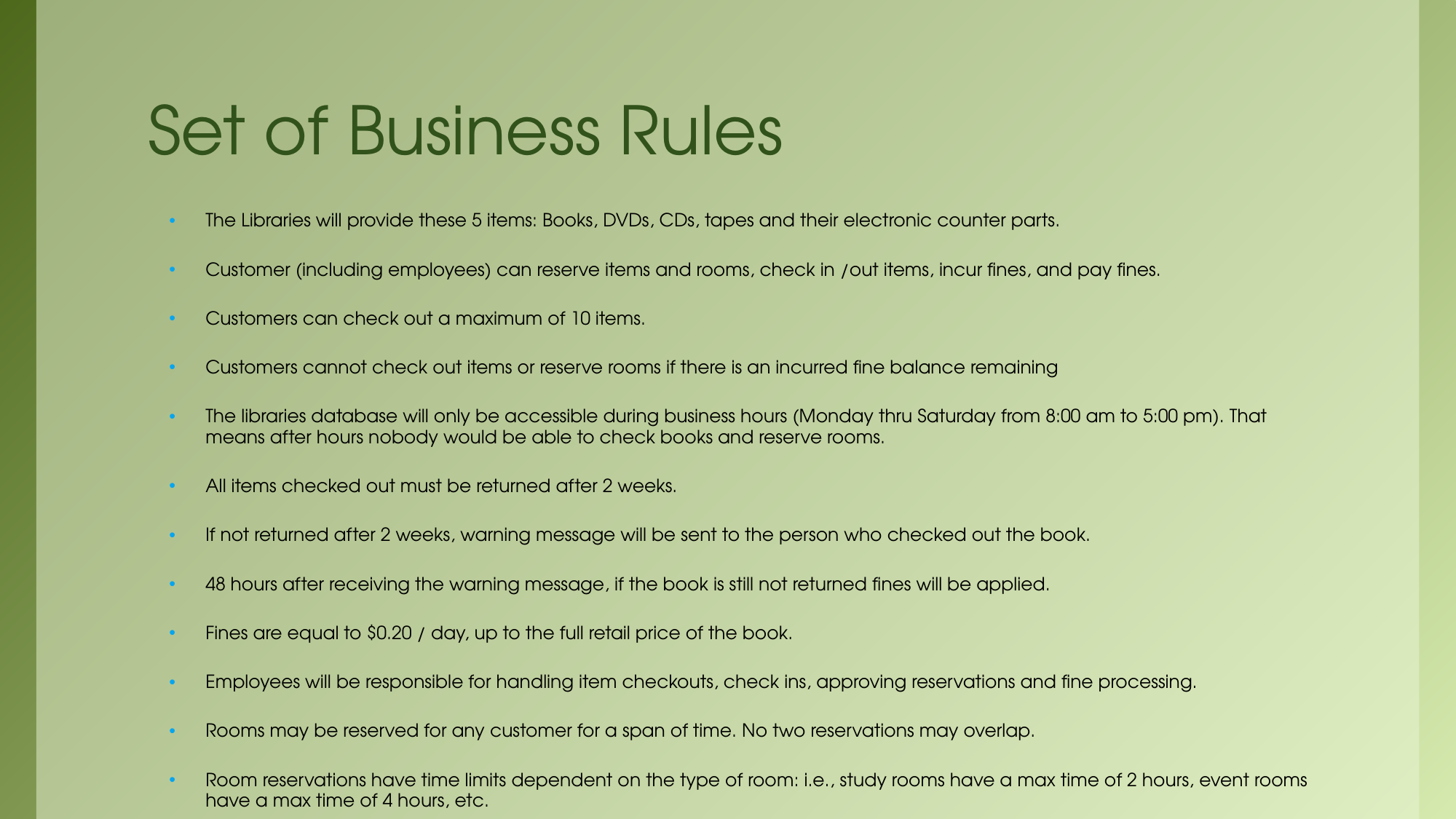

# Set of Business Rules
The Libraries will provide these 5 items: Books, DVDs, CDs, tapes and their electronic counter parts.
Customer (including employees) can reserve items and rooms, check in /out items, incur fines, and pay fines.
Customers can check out a maximum of 10 items.
Customers cannot check out items or reserve rooms if there is an incurred fine balance remaining
The libraries database will only be accessible during business hours (Monday thru Saturday from 8:00 am to 5:00 pm). That means after hours nobody would be able to check books and reserve rooms.
All items checked out must be returned after 2 weeks.
If not returned after 2 weeks, warning message will be sent to the person who checked out the book.
48 hours after receiving the warning message, if the book is still not returned fines will be applied.
Fines are equal to $0.20 / day, up to the full retail price of the book.
Employees will be responsible for handling item checkouts, check ins, approving reservations and fine processing.
Rooms may be reserved for any customer for a span of time. No two reservations may overlap.
Room reservations have time limits dependent on the type of room: i.e., study rooms have a max time of 2 hours, event rooms have a max time of 4 hours, etc.